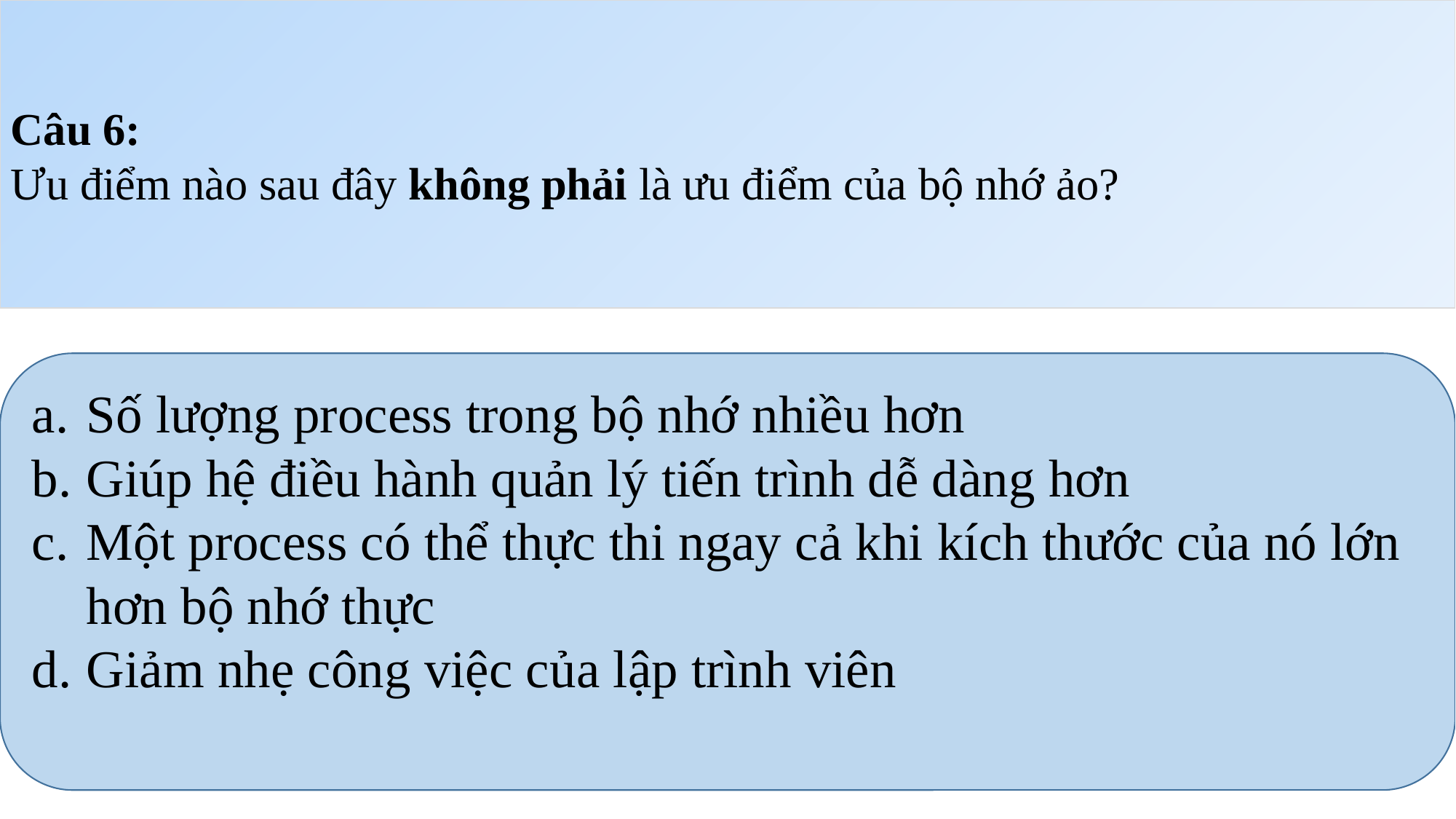

Câu 6:
Ưu điểm nào sau đây không phải là ưu điểm của bộ nhớ ảo?
Số lượng process trong bộ nhớ nhiều hơn
Giúp hệ điều hành quản lý tiến trình dễ dàng hơn
Một process có thể thực thi ngay cả khi kích thước của nó lớn hơn bộ nhớ thực
Giảm nhẹ công việc của lập trình viên